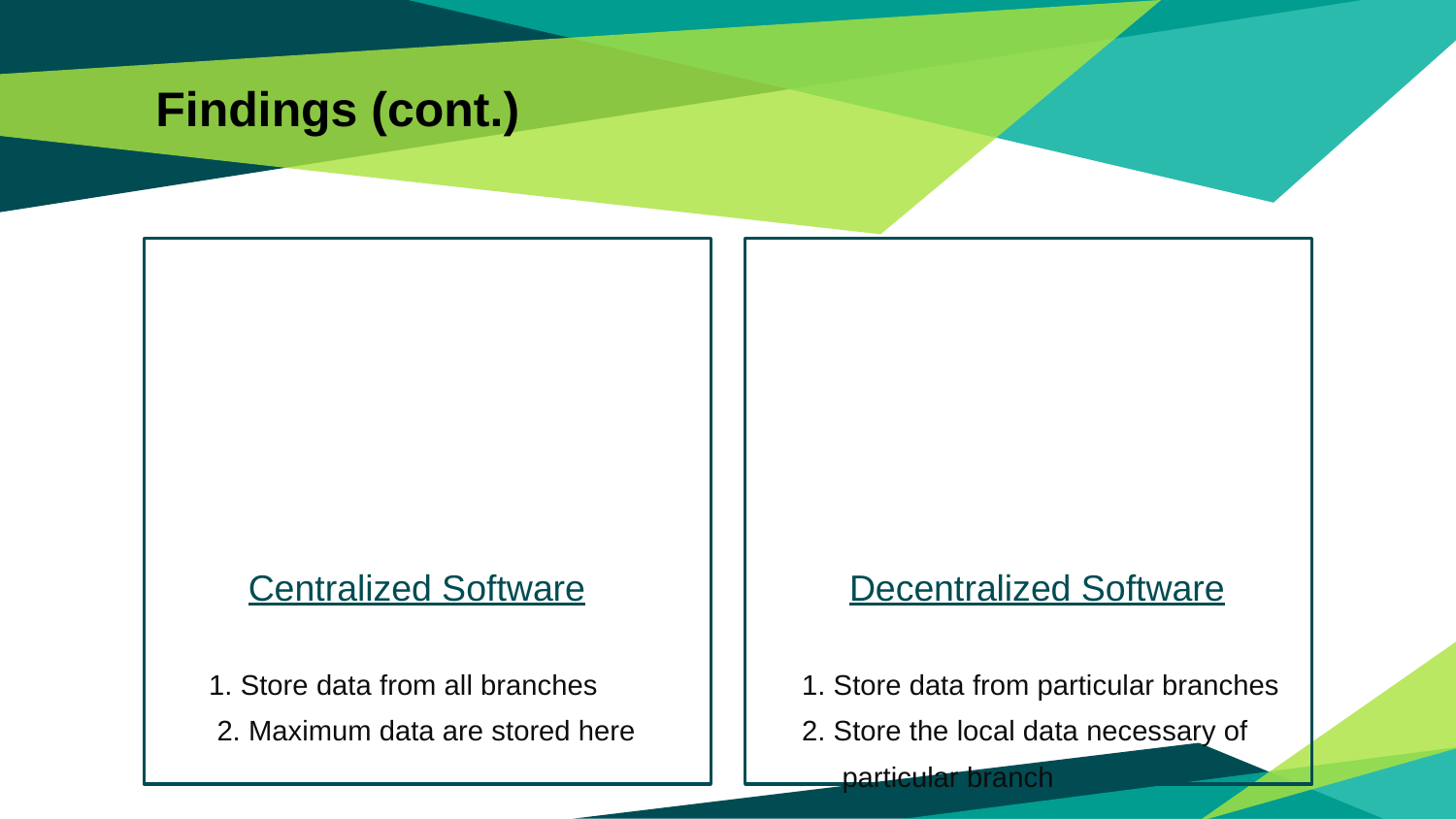

# Findings (cont.)

       Centralized Software

    1. Store data from all branches
     2. Maximum data are stored here

       Decentralized Software

   1. Store data from particular branches
   2. Store the local data necessary of
        particular branch